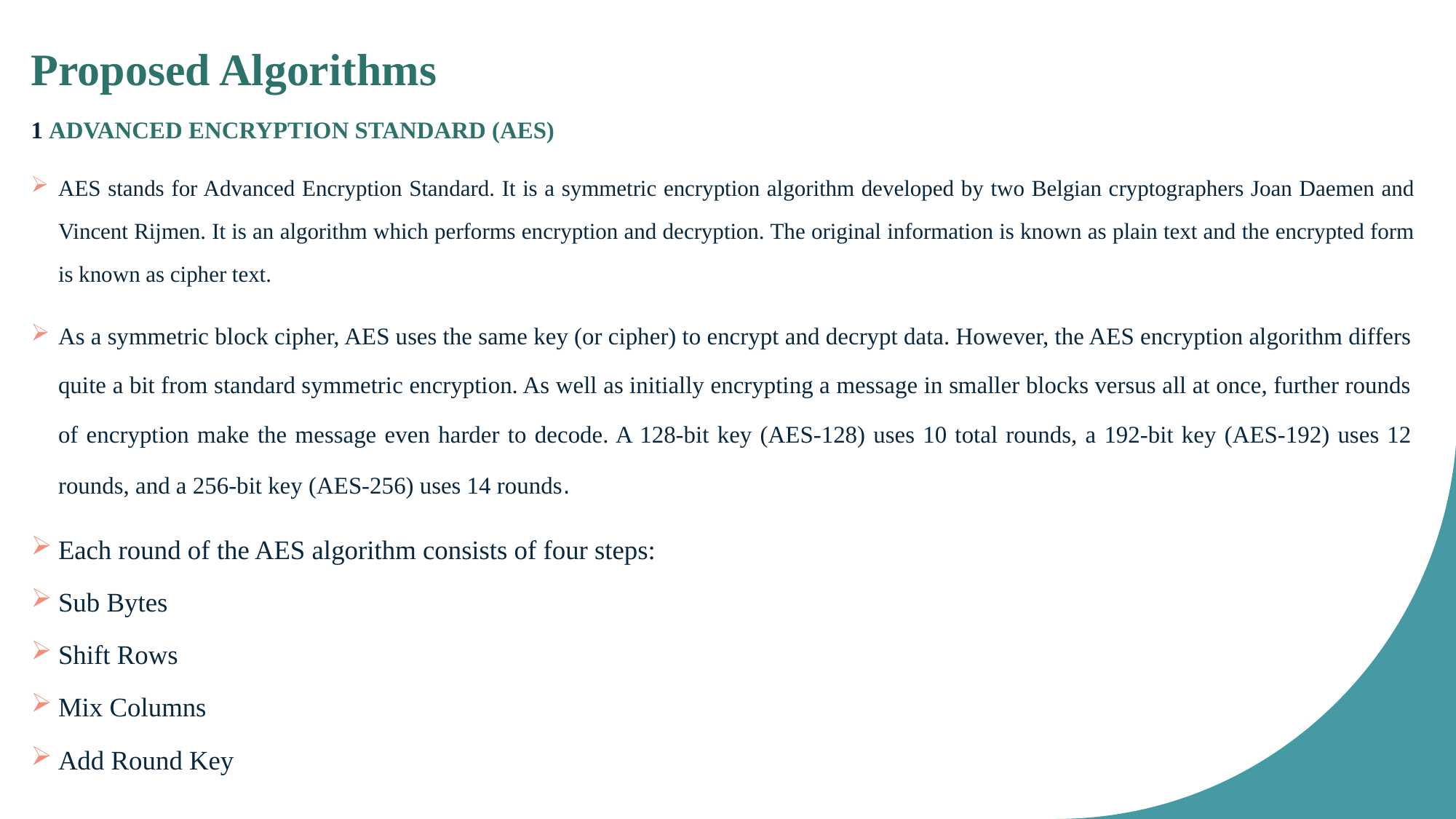

Proposed Algorithms
1 ADVANCED ENCRYPTION STANDARD (AES)
AES stands for Advanced Encryption Standard. It is a symmetric encryption algorithm developed by two Belgian cryptographers Joan Daemen and Vincent Rijmen. It is an algorithm which performs encryption and decryption. The original information is known as plain text and the encrypted form is known as cipher text.
As a symmetric block cipher, AES uses the same key (or cipher) to encrypt and decrypt data. However, the AES encryption algorithm differs quite a bit from standard symmetric encryption. As well as initially encrypting a message in smaller blocks versus all at once, further rounds of encryption make the message even harder to decode. A 128-bit key (AES-128) uses 10 total rounds, a 192-bit key (AES-192) uses 12 rounds, and a 256-bit key (AES-256) uses 14 rounds.
Each round of the AES algorithm consists of four steps:
Sub Bytes
Shift Rows
Mix Columns
Add Round Key